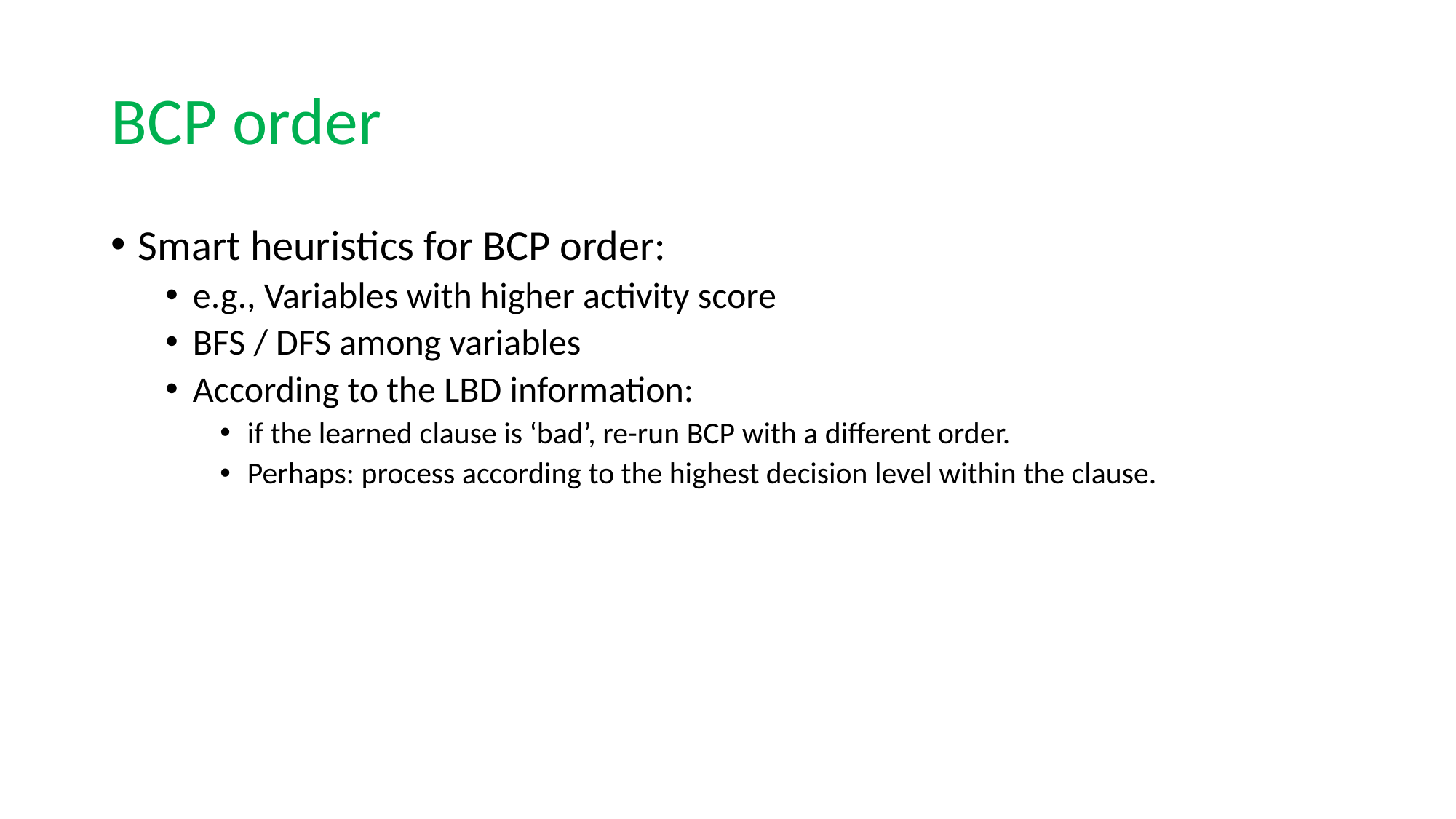

# BCP order
Smart heuristics for BCP order:
e.g., Variables with higher activity score
BFS / DFS among variables
According to the LBD information:
if the learned clause is ‘bad’, re-run BCP with a different order.
Perhaps: process according to the highest decision level within the clause.